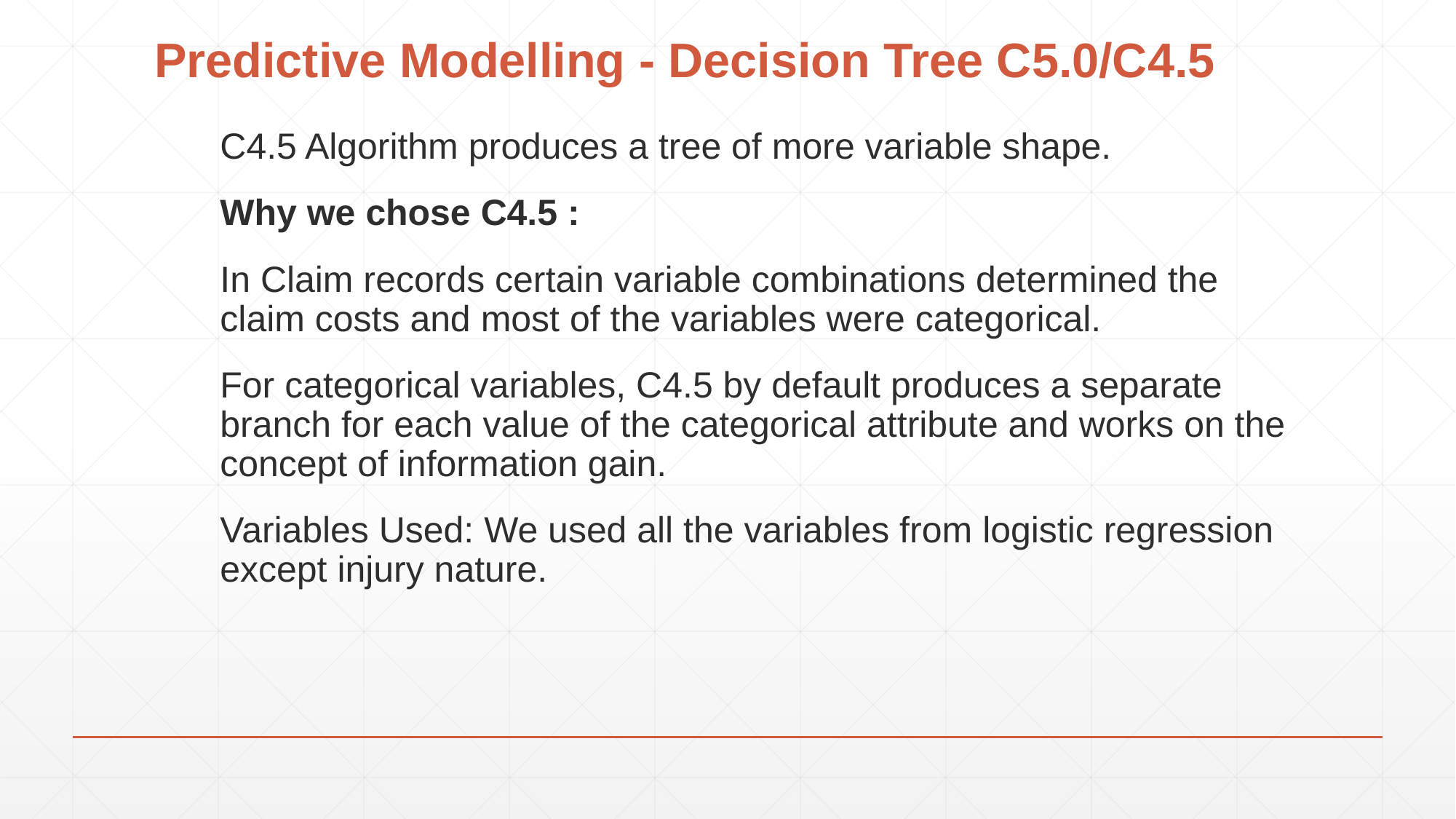

# Predictive Modelling - Decision Tree C5.0/C4.5
C4.5 Algorithm produces a tree of more variable shape.
Why we chose C4.5 :
In Claim records certain variable combinations determined the claim costs and most of the variables were categorical.
For categorical variables, C4.5 by default produces a separate branch for each value of the categorical attribute and works on the concept of information gain.
Variables Used: We used all the variables from logistic regression except injury nature.